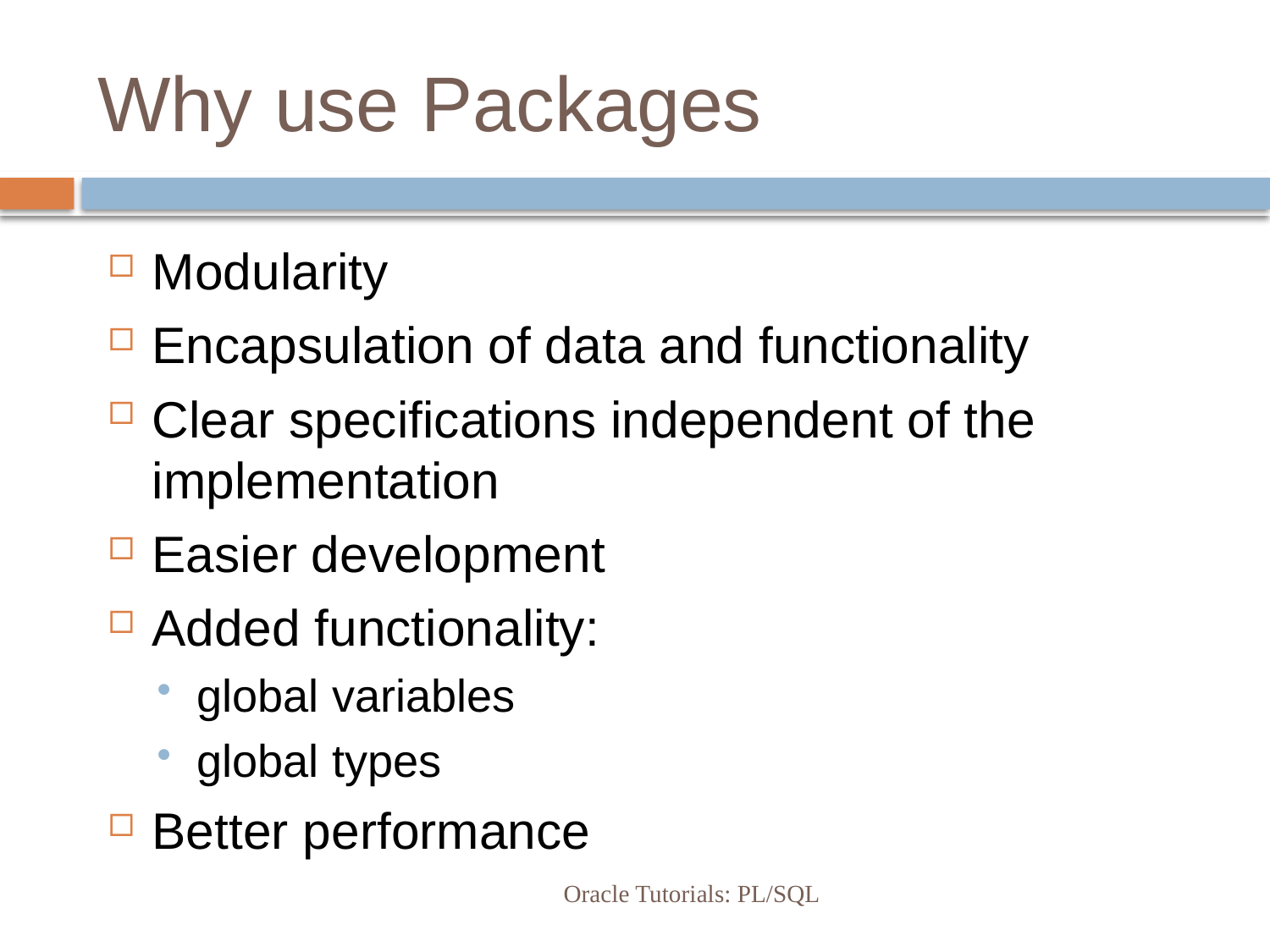

# Why use Packages
Modularity
Encapsulation of data and functionality
Clear specifications independent of the implementation
Easier development
Added functionality:
global variables
global types
Better performance

Oracle Tutorials: PL/SQL